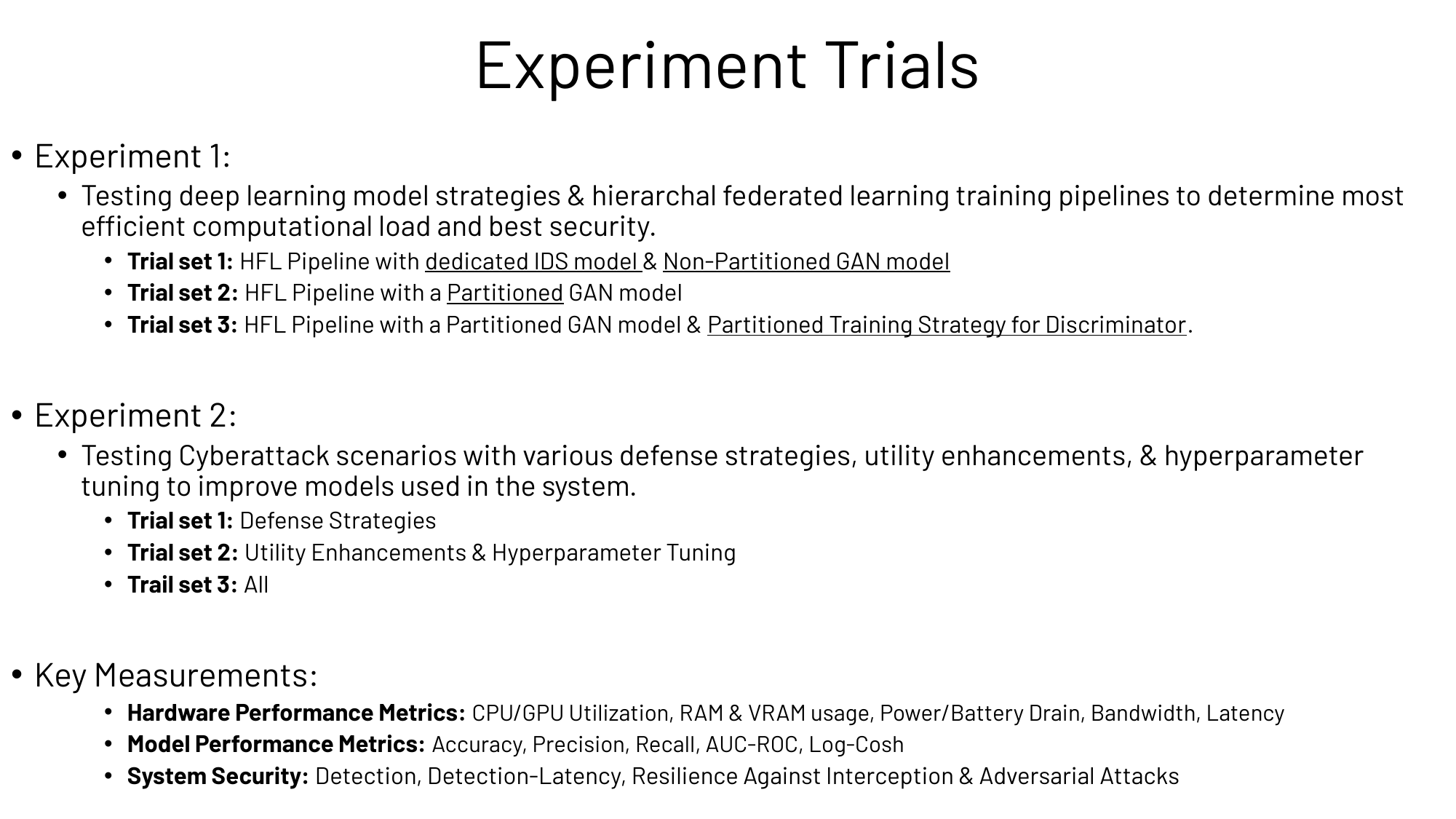

# Experiment Trials
Experiment 1:
Testing deep learning model strategies & hierarchal federated learning training pipelines to determine most efficient computational load and best security.
Trial set 1: HFL Pipeline with dedicated IDS model & Non-Partitioned GAN model
Trial set 2: HFL Pipeline with a Partitioned GAN model
Trial set 3: HFL Pipeline with a Partitioned GAN model & Partitioned Training Strategy for Discriminator.

Experiment 2:
Testing Cyberattack scenarios with various defense strategies, utility enhancements, & hyperparameter tuning to improve models used in the system.
Trial set 1: Defense Strategies
Trial set 2: Utility Enhancements & Hyperparameter Tuning
Trail set 3: All

Key Measurements:
Hardware Performance Metrics: CPU/GPU Utilization, RAM & VRAM usage, Power/Battery Drain, Bandwidth, Latency
Model Performance Metrics: Accuracy, Precision, Recall, AUC-ROC, Log-Cosh
System Security: Detection, Detection-Latency, Resilience Against Interception & Adversarial Attacks